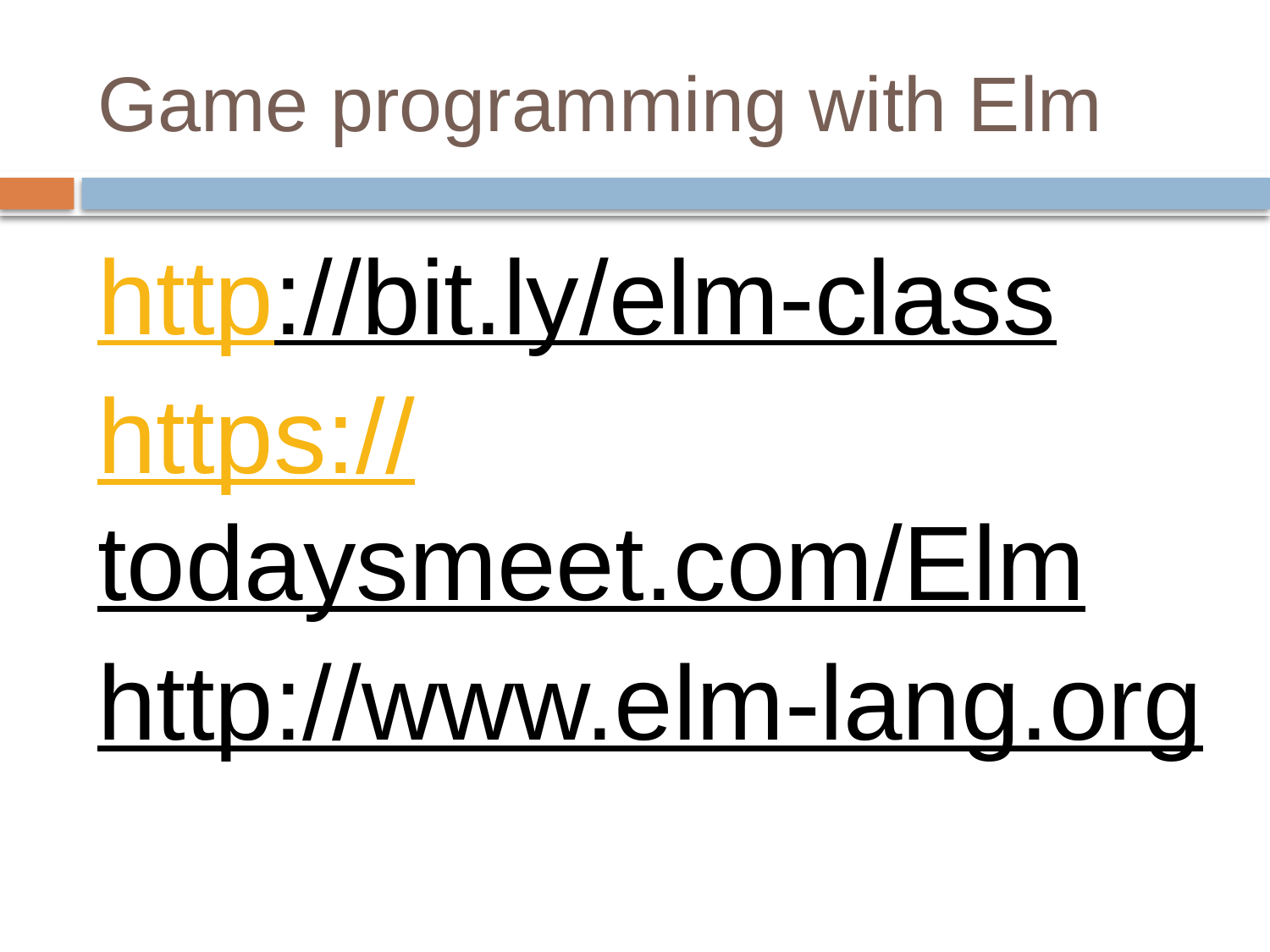

# Game programming with Elm
http://bit.ly/elm-class
https://todaysmeet.com/Elm
http://www.elm-lang.org